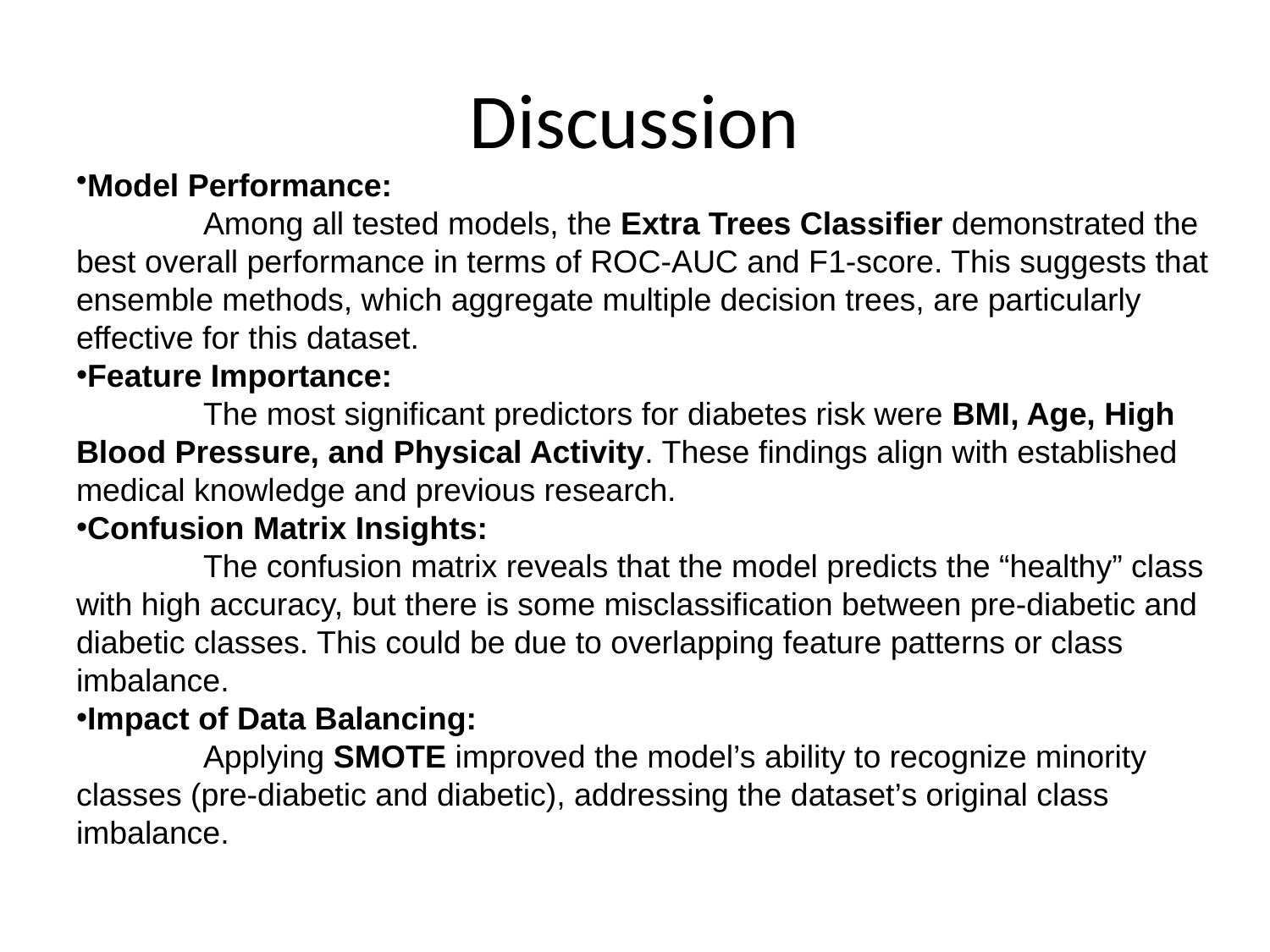

# Discussion
Model Performance:
	Among all tested models, the Extra Trees Classifier demonstrated the 	best overall performance in terms of ROC-AUC and F1-score. This suggests that ensemble methods, which aggregate multiple decision trees, are particularly effective for this dataset.
Feature Importance:
	The most significant predictors for diabetes risk were BMI, Age, High Blood Pressure, and Physical Activity. These findings align with established 	medical knowledge and previous research.
Confusion Matrix Insights:
	The confusion matrix reveals that the model predicts the “healthy” class with high accuracy, but there is some misclassification between pre-diabetic and diabetic classes. This could be due to overlapping feature patterns or class imbalance.
Impact of Data Balancing:
	Applying SMOTE improved the model’s ability to recognize minority classes (pre-diabetic and diabetic), addressing the dataset’s original class imbalance.